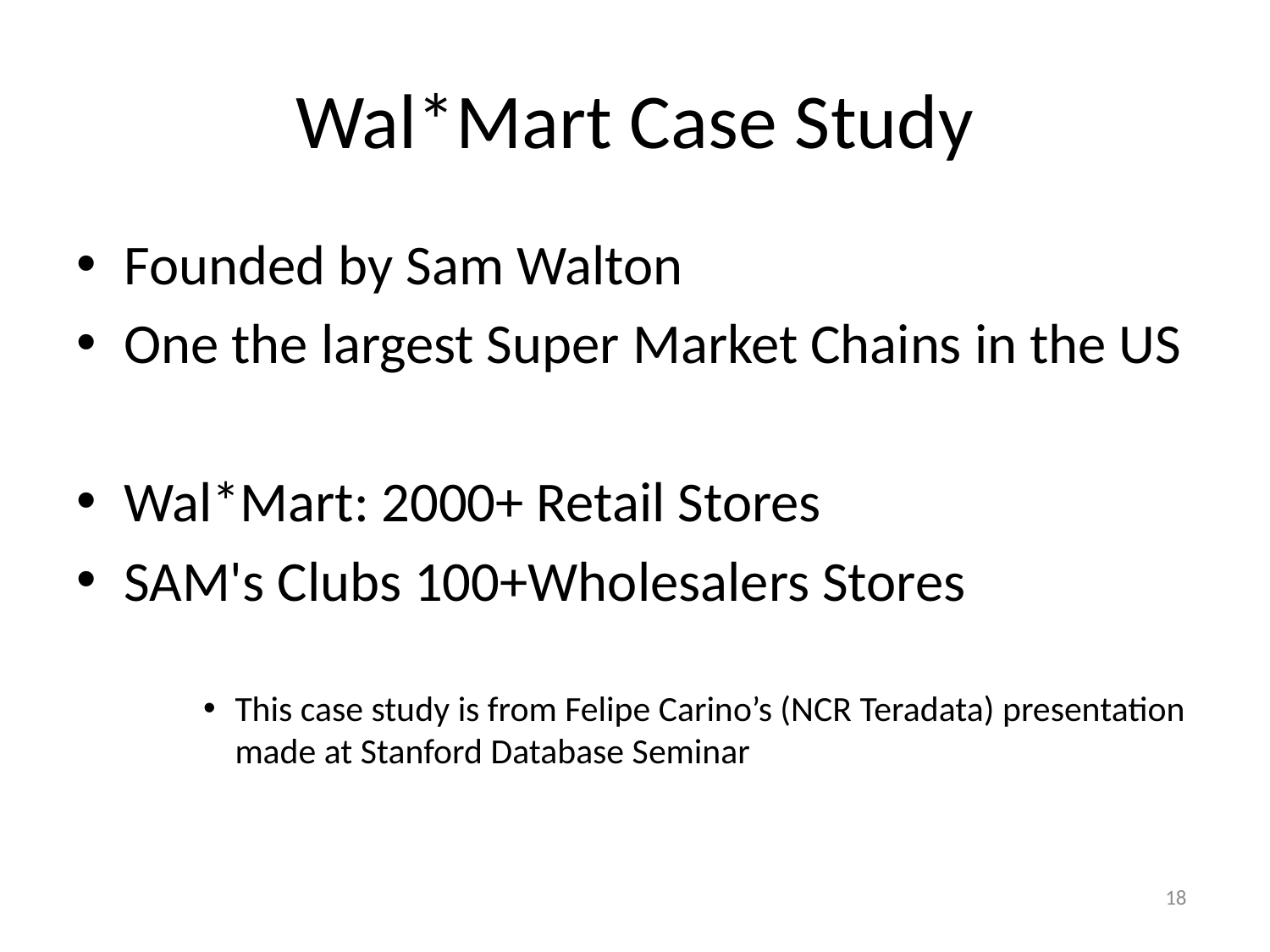

# Wal*Mart Case Study
Founded by Sam Walton
One the largest Super Market Chains in the US

Wal*Mart: 2000+ Retail Stores
SAM's Clubs 100+Wholesalers Stores

This case study is from Felipe Carino’s (NCR Teradata) presentation made at Stanford Database Seminar
18